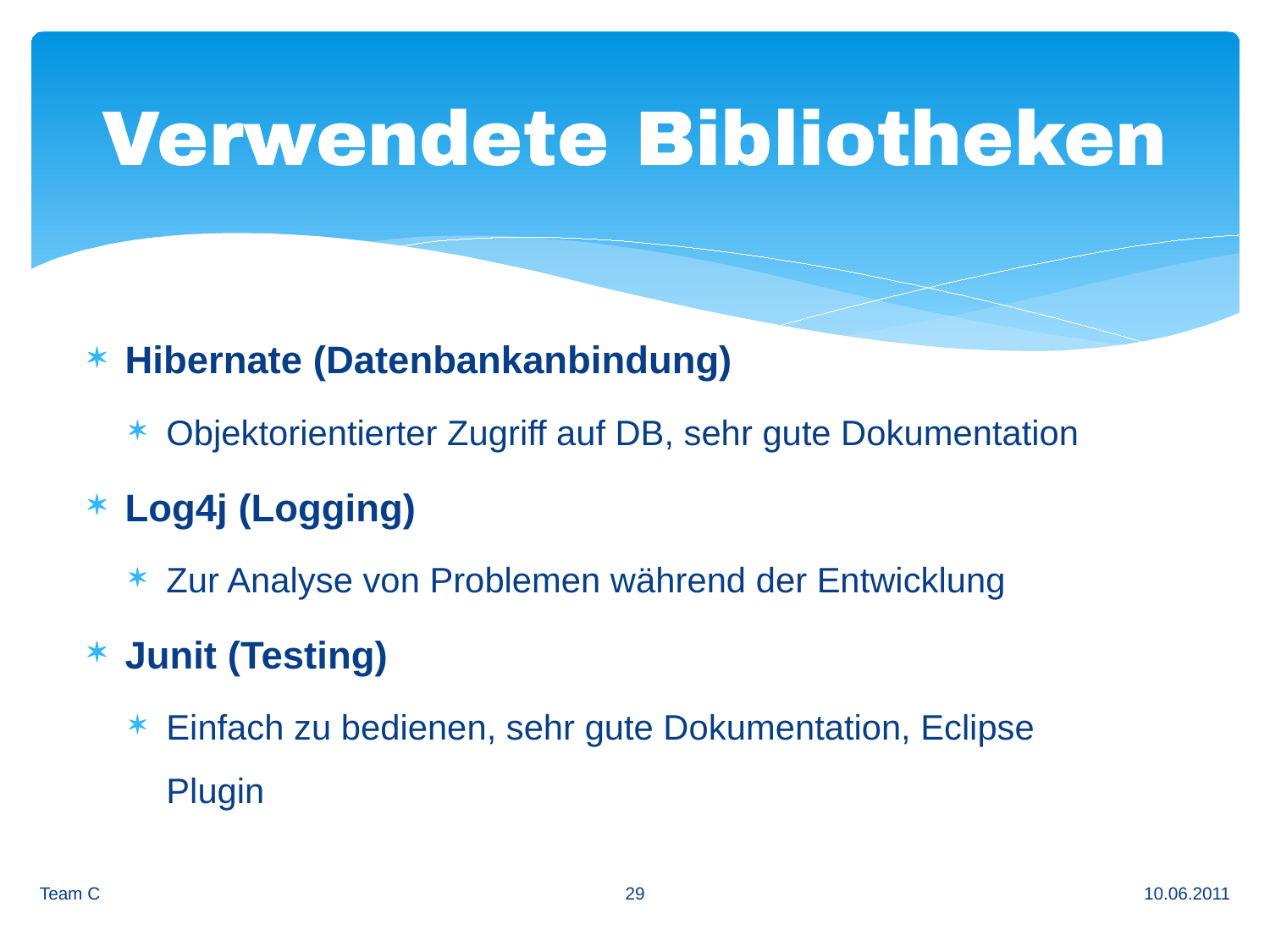

# Verwendete Bibliotheken
Hibernate (Datenbankanbindung)
Objektorientierter Zugriff auf DB, sehr gute Dokumentation
Log4j (Logging)
Zur Analyse von Problemen während der Entwicklung
Junit (Testing)
Einfach zu bedienen, sehr gute Dokumentation, Eclipse Plugin

29
Team C
10.06.2011